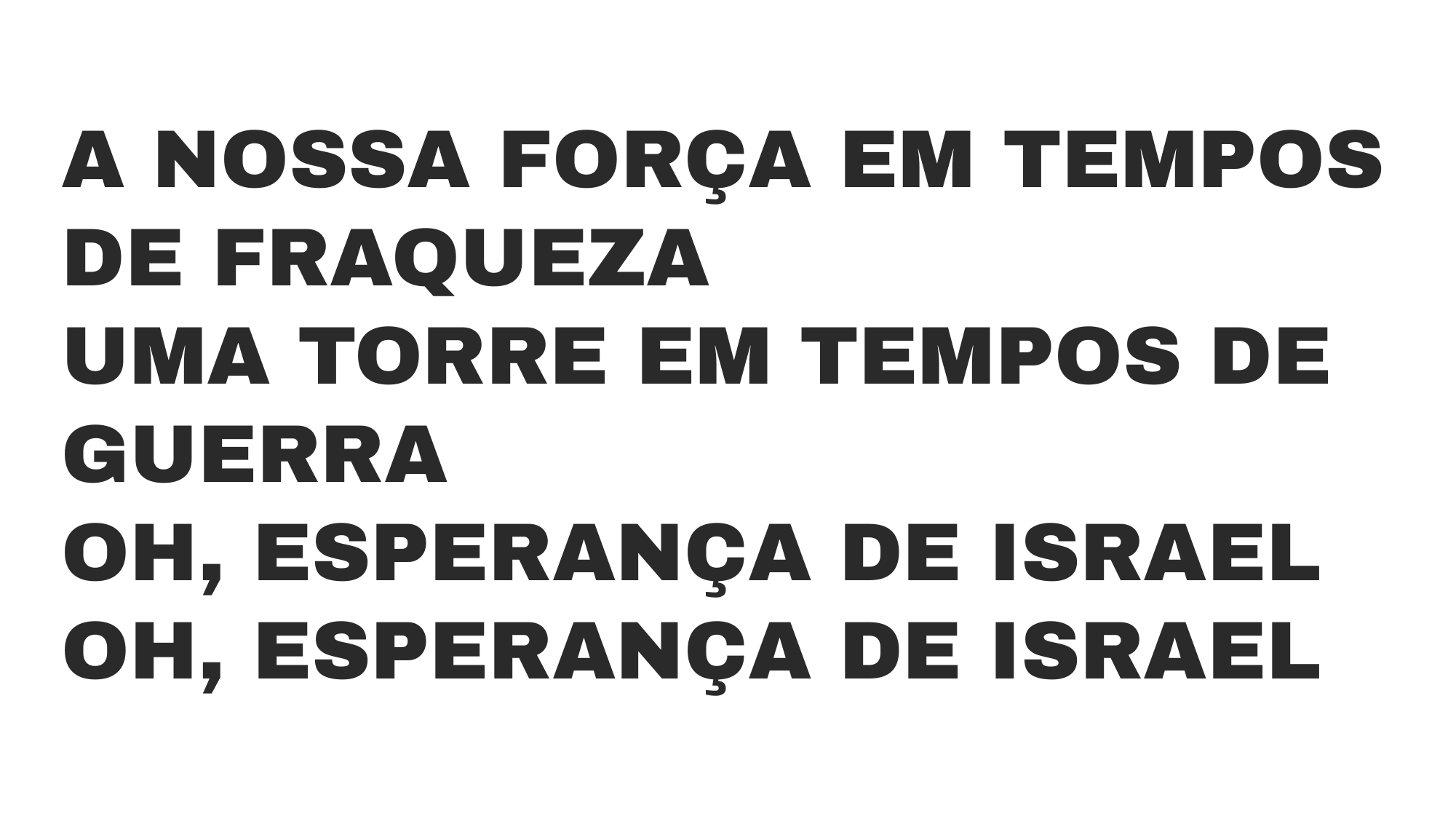

A NOSSA FORÇA EM TEMPOS DE FRAQUEZA
UMA TORRE EM TEMPOS DE GUERRA
OH, ESPERANÇA DE ISRAEL
OH, ESPERANÇA DE ISRAEL